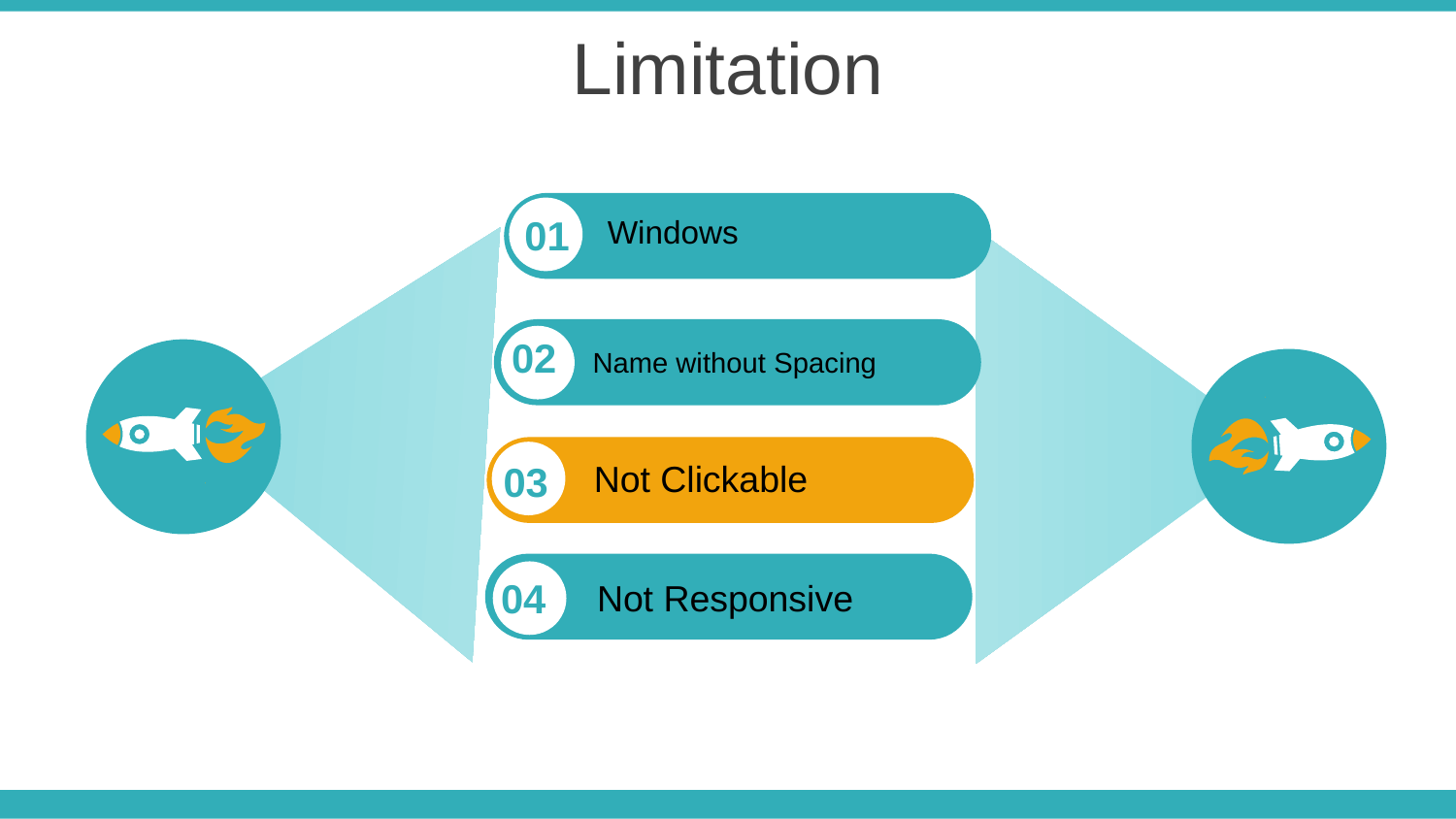

Limitation

01
Windows

02

Name without Spacing

Not Clickable
03

04
Not Responsive